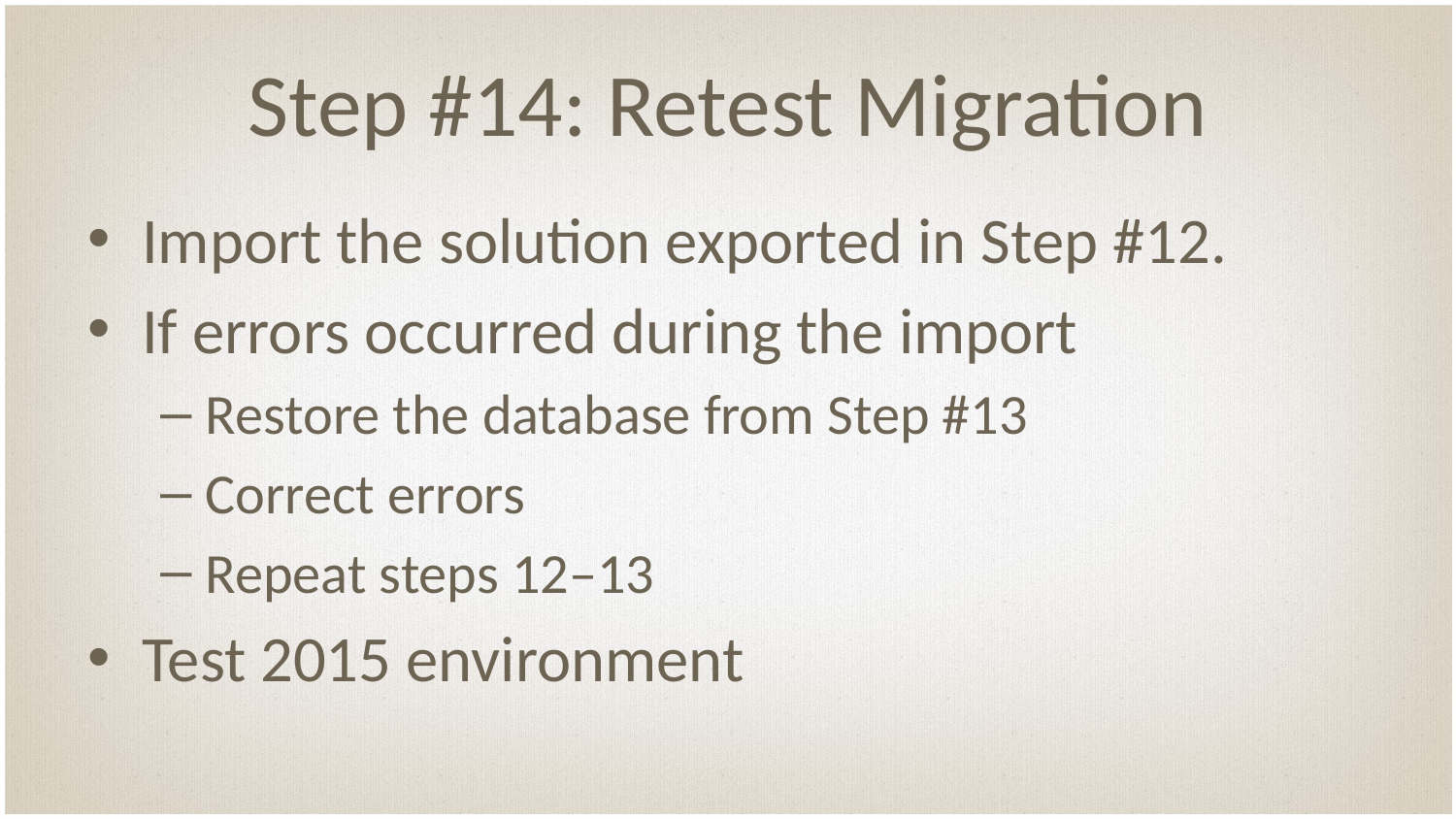

# Step #14: Retest Migration
Import the solution exported in Step #12.
If errors occurred during the import
Restore the database from Step #13
Correct errors
Repeat steps 12–13
Test 2015 environment